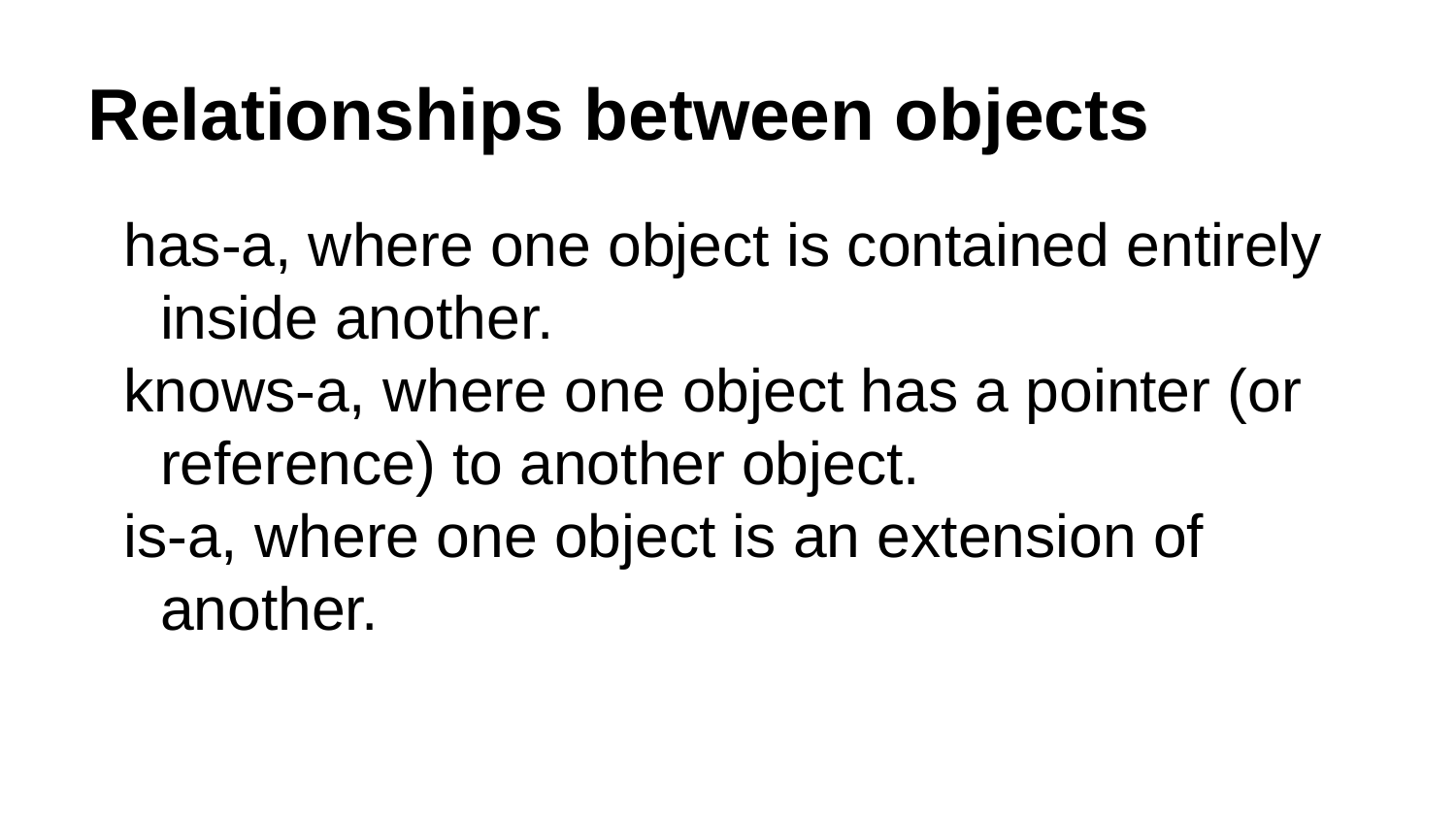

# Relationships between objects
has-a, where one object is contained entirely inside another.
knows-a, where one object has a pointer (or reference) to another object.
is-a, where one object is an extension of another.